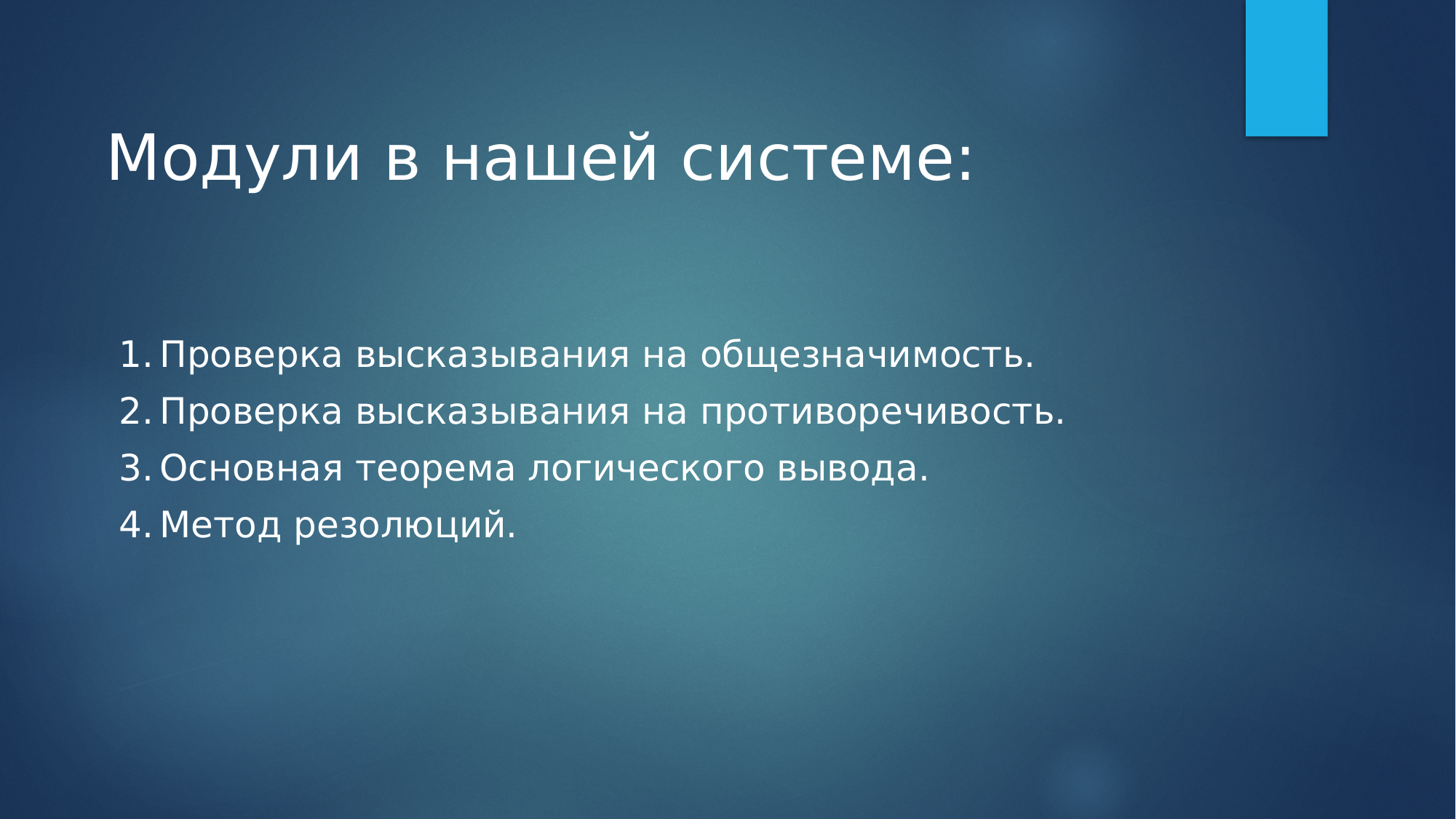

# Модули в нашей системе:
Проверка высказывания на общезначимость.
Проверка высказывания на противоречивость.
Основная теорема логического вывода.
Метод резолюций.